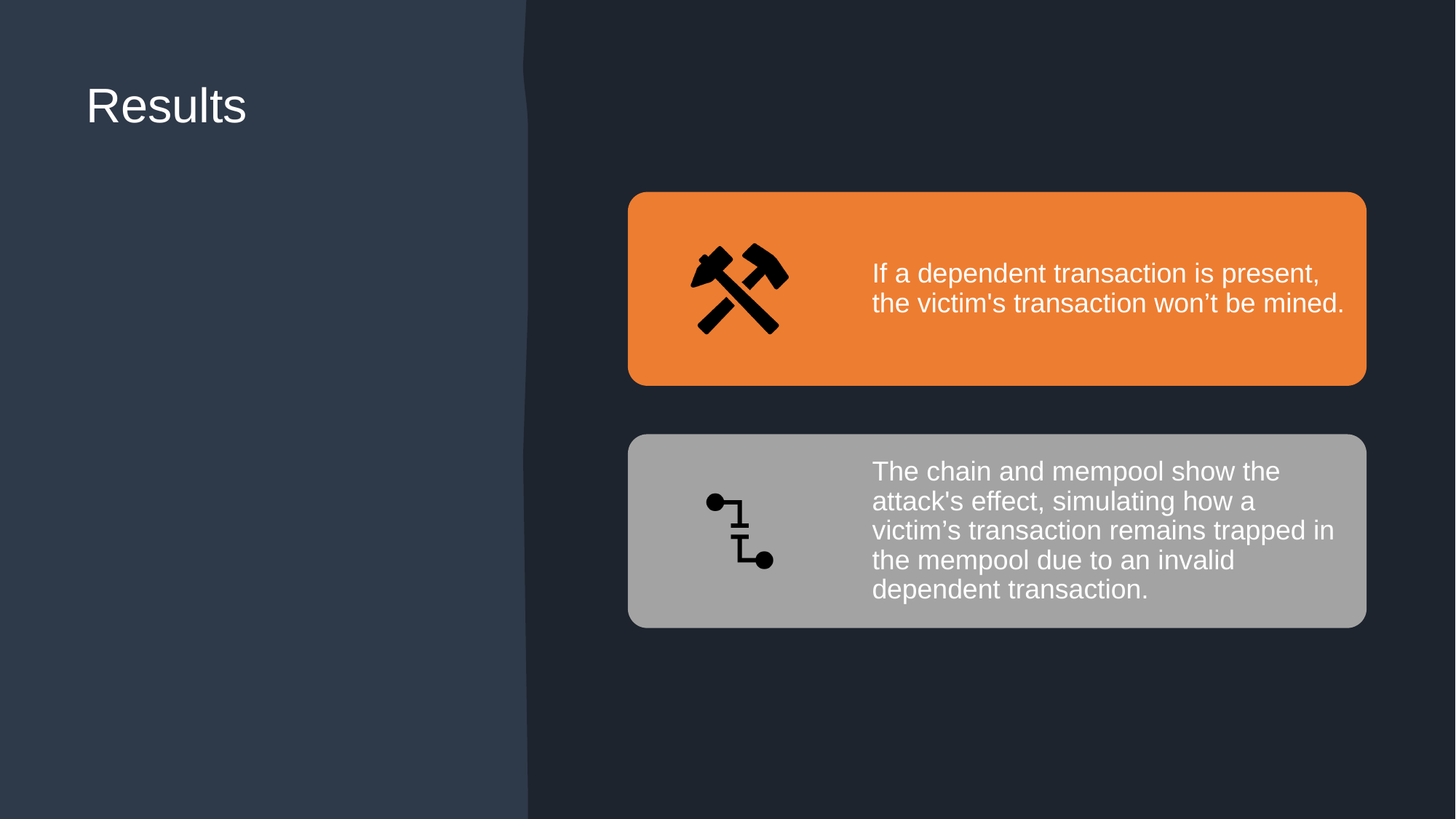

# Results
If a dependent transaction is present, the victim's transaction won’t be mined.
The chain and mempool show the attack's effect, simulating how a victim’s transaction remains trapped in the mempool due to an invalid dependent transaction.